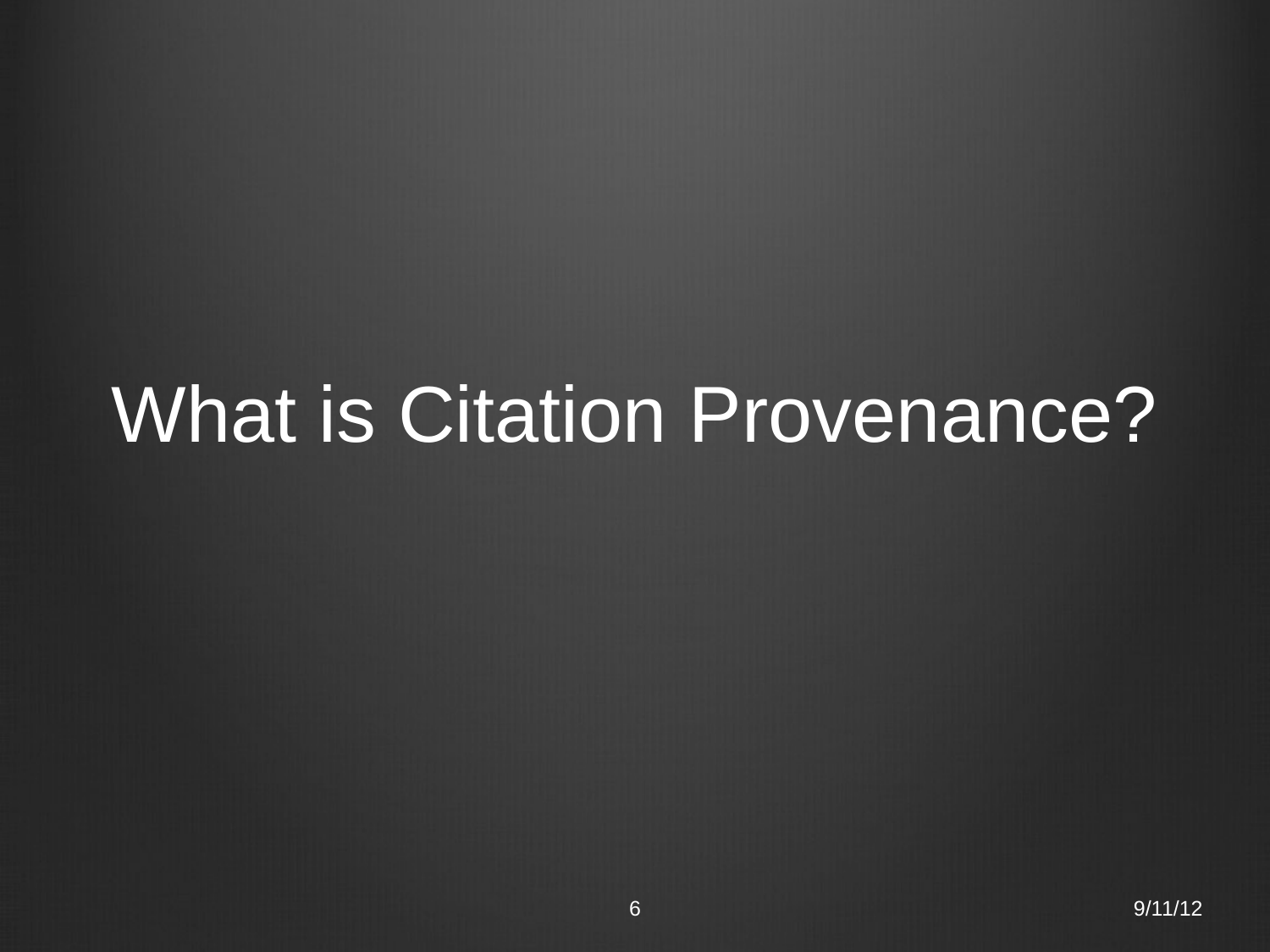

# What is Citation Provenance?

6
9/11/12